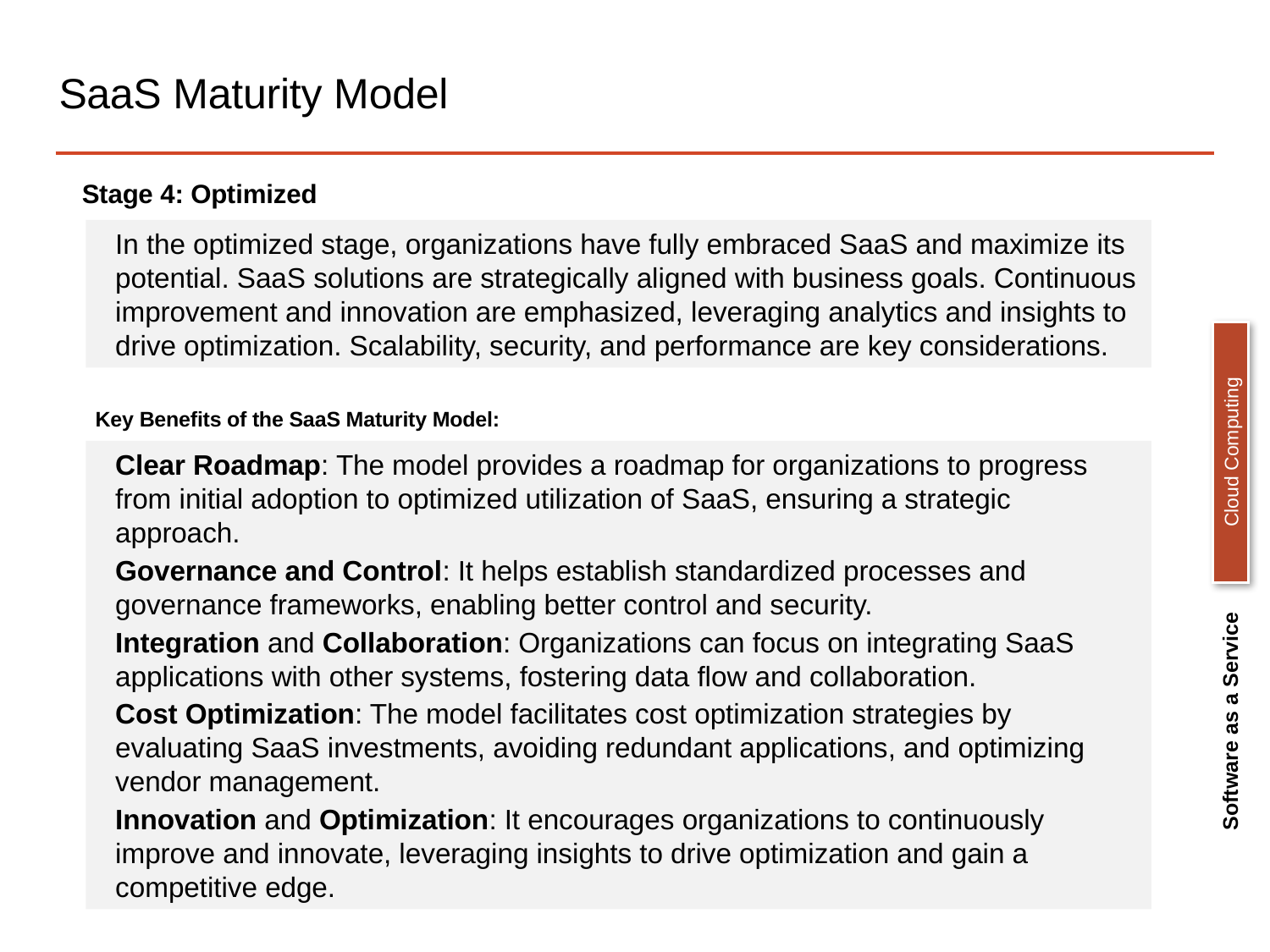

# SaaS Maturity Model
Stage 4: Optimized
In the optimized stage, organizations have fully embraced SaaS and maximize its potential. SaaS solutions are strategically aligned with business goals. Continuous improvement and innovation are emphasized, leveraging analytics and insights to drive optimization. Scalability, security, and performance are key considerations.
Cloud Computing
Software as a Service
Key Benefits of the SaaS Maturity Model:
Clear Roadmap: The model provides a roadmap for organizations to progress from initial adoption to optimized utilization of SaaS, ensuring a strategic approach.
Governance and Control: It helps establish standardized processes and governance frameworks, enabling better control and security.
Integration and Collaboration: Organizations can focus on integrating SaaS applications with other systems, fostering data flow and collaboration.
Cost Optimization: The model facilitates cost optimization strategies by evaluating SaaS investments, avoiding redundant applications, and optimizing vendor management.
Innovation and Optimization: It encourages organizations to continuously improve and innovate, leveraging insights to drive optimization and gain a competitive edge.